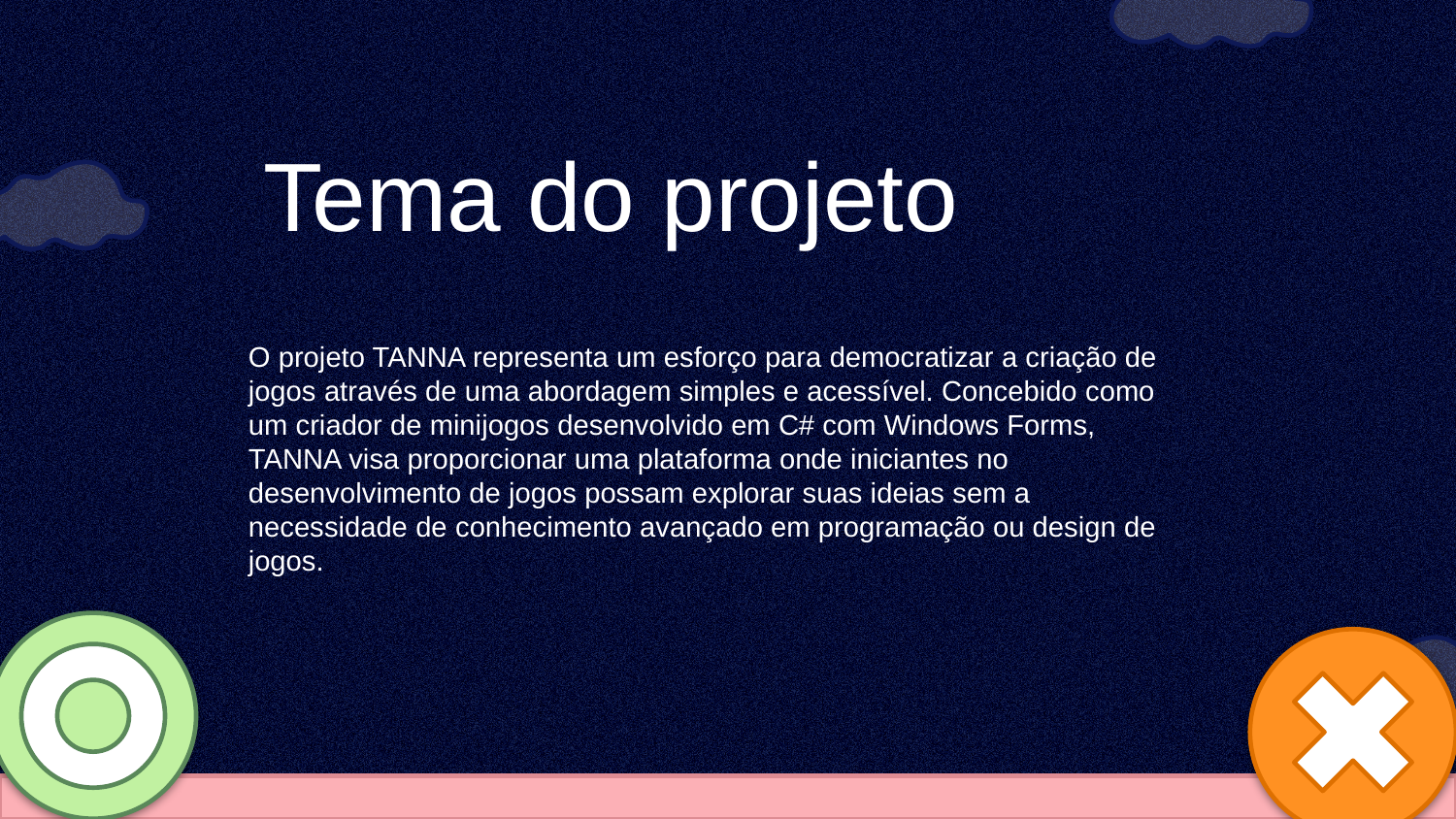

Tema do projeto
O projeto TANNA representa um esforço para democratizar a criação de jogos através de uma abordagem simples e acessível. Concebido como um criador de minijogos desenvolvido em C# com Windows Forms, TANNA visa proporcionar uma plataforma onde iniciantes no desenvolvimento de jogos possam explorar suas ideias sem a necessidade de conhecimento avançado em programação ou design de jogos.